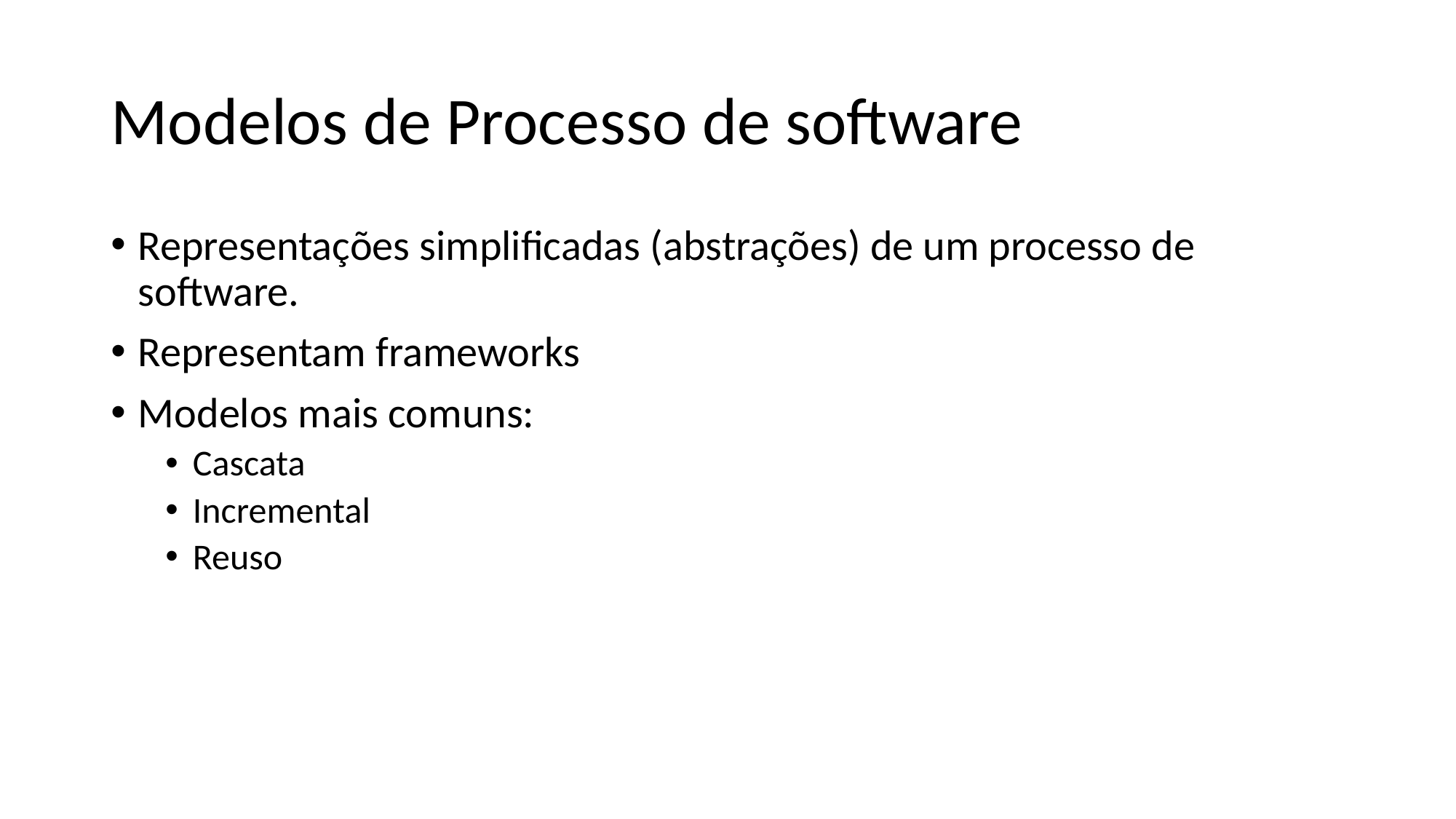

# Modelos de Processo de software
Representações simplificadas (abstrações) de um processo de software.
Representam frameworks
Modelos mais comuns:
Cascata
Incremental
Reuso